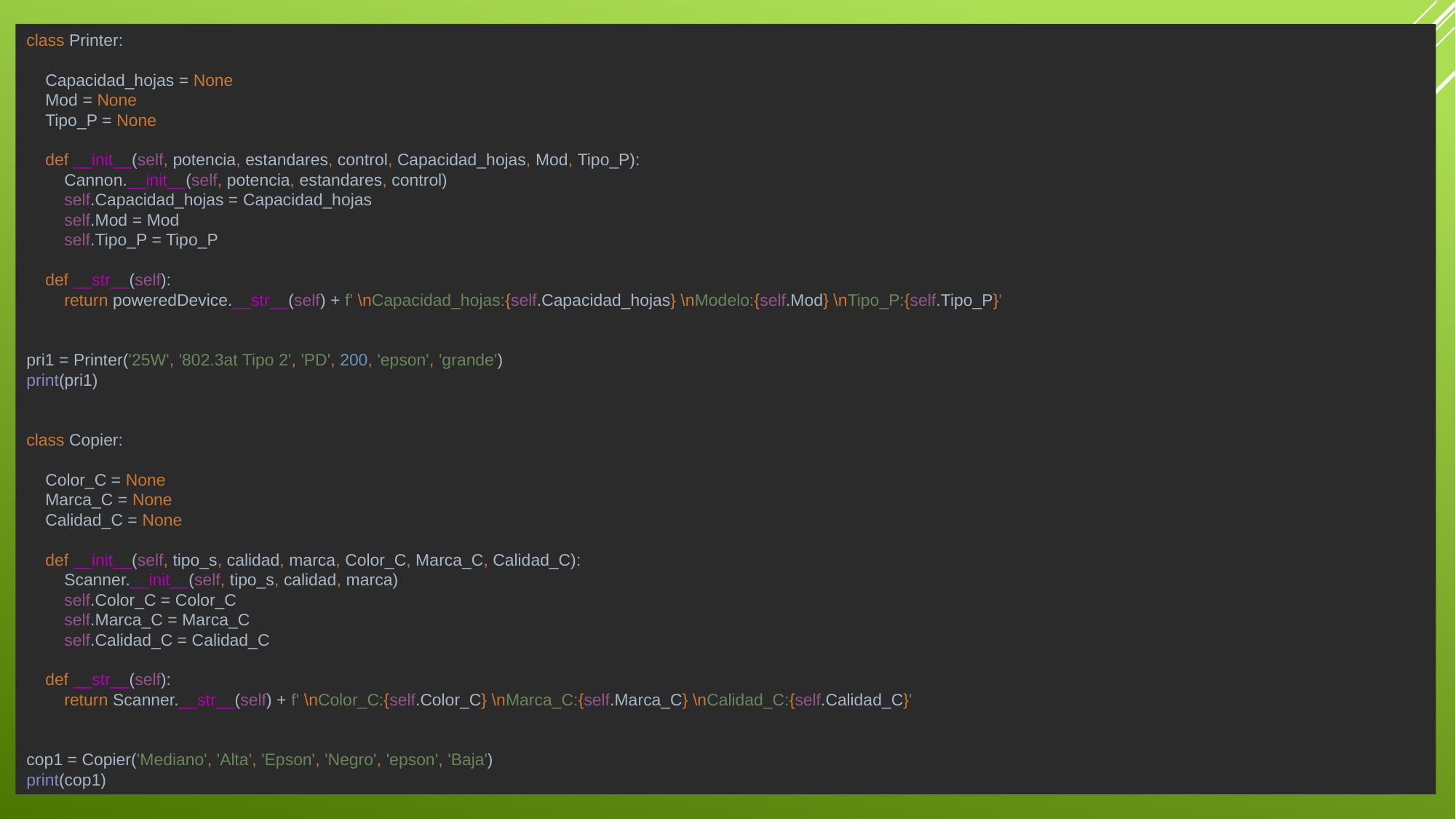

class Printer:
    Capacidad_hojas = None
    Mod = None
    Tipo_P = None
    def __init__(self, potencia, estandares, control, Capacidad_hojas, Mod, Tipo_P):
        Cannon.__init__(self, potencia, estandares, control)
        self.Capacidad_hojas = Capacidad_hojas
        self.Mod = Mod
        self.Tipo_P = Tipo_P
    def __str__(self):
        return poweredDevice.__str__(self) + f' \nCapacidad_hojas:{self.Capacidad_hojas} \nModelo:{self.Mod} \nTipo_P:{self.Tipo_P}'
pri1 = Printer('25W', '802.3at Tipo 2', 'PD', 200, 'epson', 'grande')
print(pri1)
class Copier:
    Color_C = None
    Marca_C = None
    Calidad_C = None
    def __init__(self, tipo_s, calidad, marca, Color_C, Marca_C, Calidad_C):
        Scanner.__init__(self, tipo_s, calidad, marca)
        self.Color_C = Color_C
        self.Marca_C = Marca_C
        self.Calidad_C = Calidad_C
    def __str__(self):
        return Scanner.__str__(self) + f' \nColor_C:{self.Color_C} \nMarca_C:{self.Marca_C} \nCalidad_C:{self.Calidad_C}'
cop1 = Copier('Mediano', 'Alta', 'Epson', 'Negro', 'epson', 'Baja')
print(cop1)